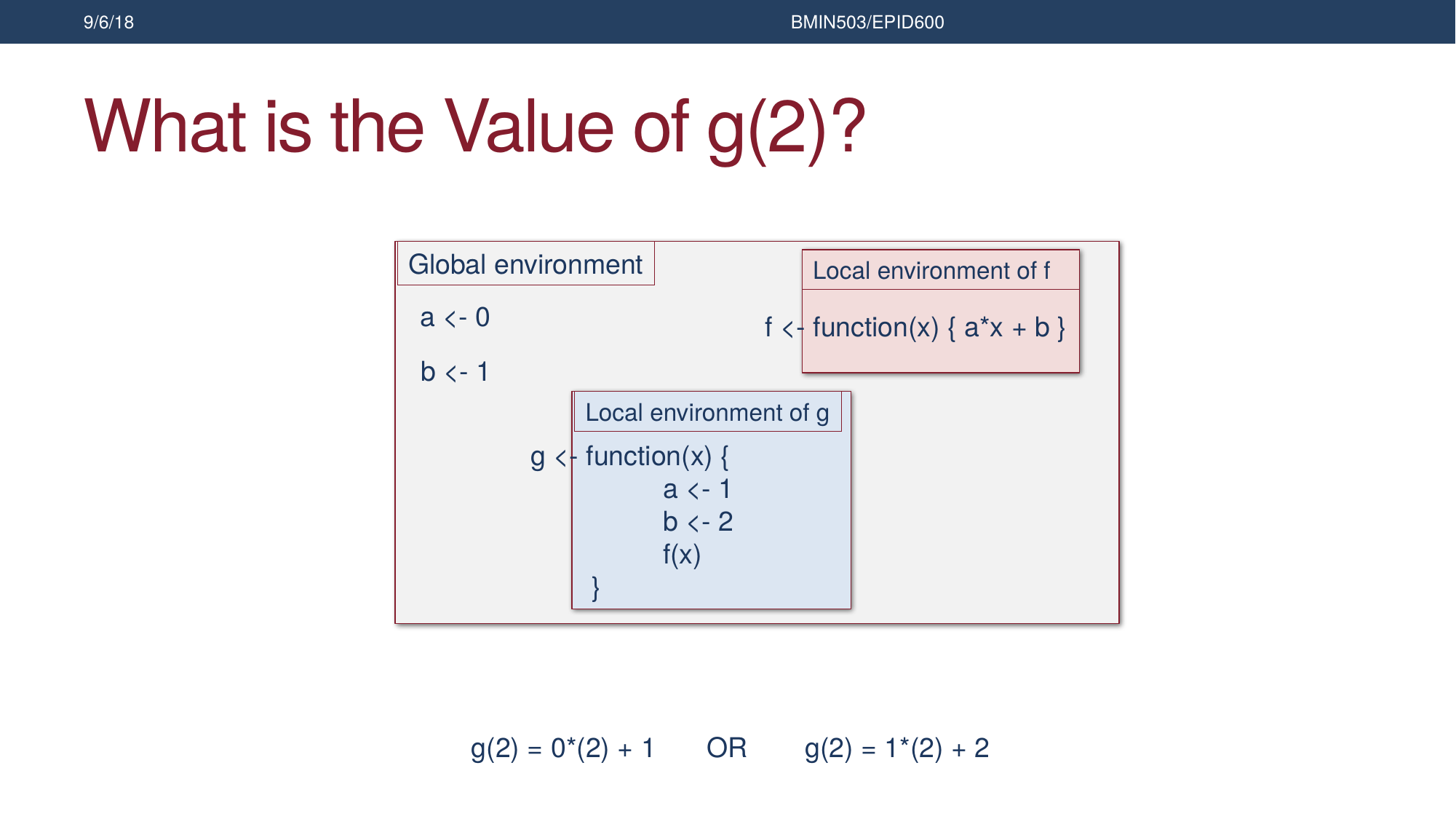

9/6/18
BMIN503/EPID600
# What is the Value of g(2)?

Global environment
Local environment of f

a <- 0
f <- function(x) { a*x + b }
b <- 1

Local environment of g
g <- function(x) {
	   a <- 1
	   b <- 2
	   f(x)
        }
g(2) = 0*(2) + 1
OR
g(2) = 1*(2) + 2